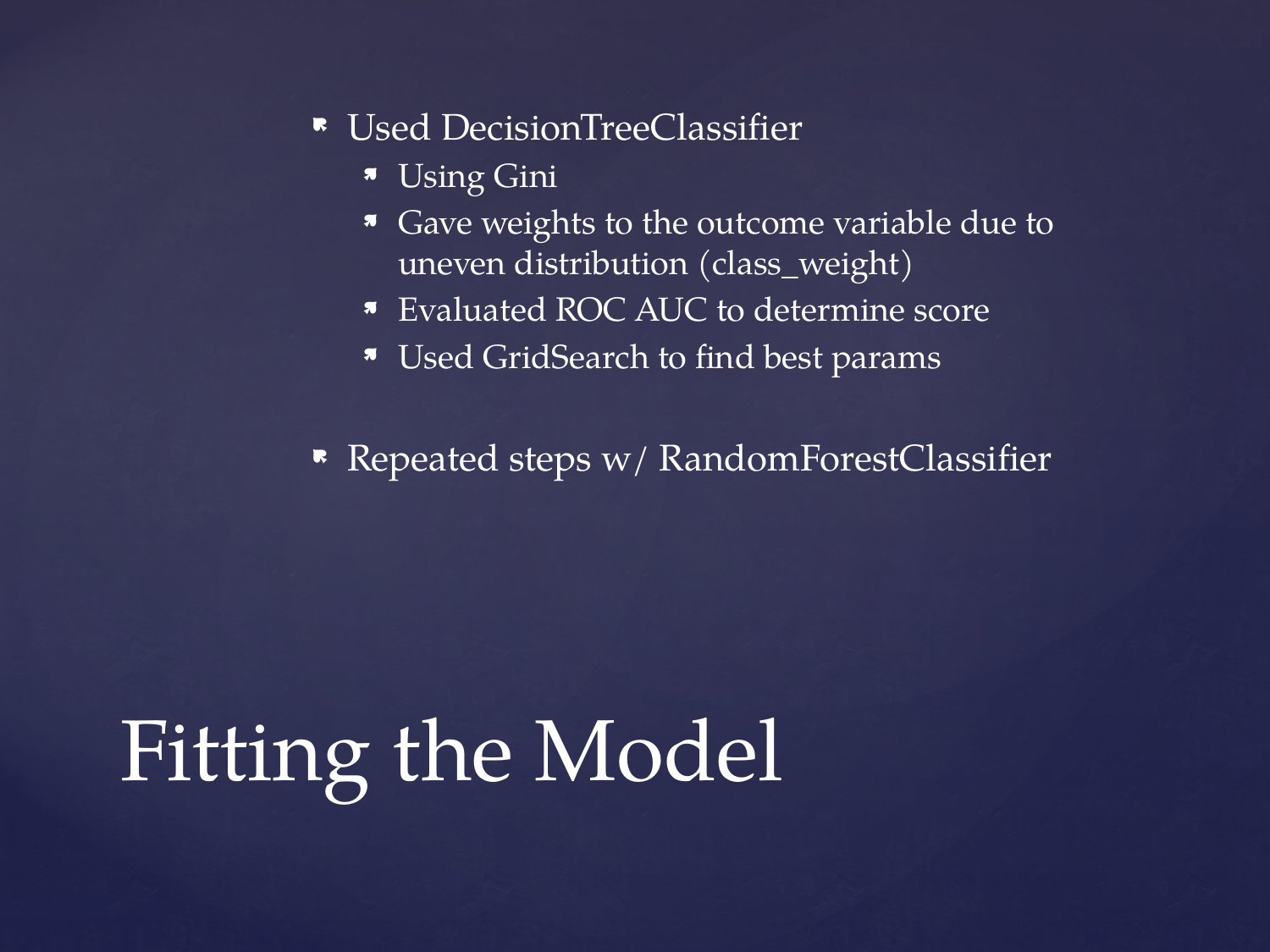

Used DecisionTreeClassifier
Using Gini
Gave weights to the outcome variable due to uneven distribution (class_weight)
Evaluated ROC AUC to determine score
Used GridSearch to find best params

Repeated steps w/ RandomForestClassifier

# Fitting the Model